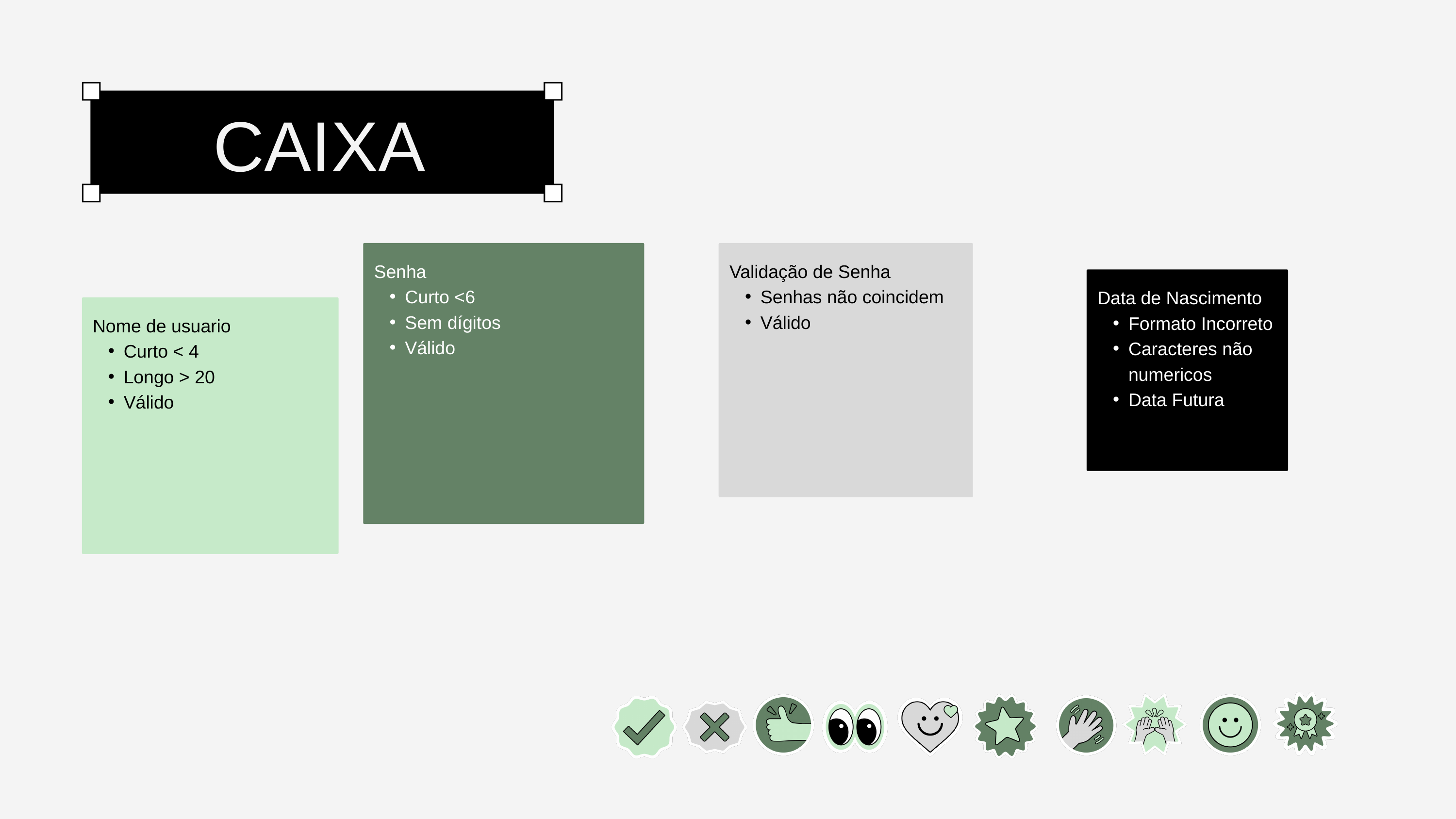

CAIXA PRETA

Senha
Curto <6
Sem dígitos
Válido

Validação de Senha
Senhas não coincidem
Válido

Data de Nascimento
Formato Incorreto
Caracteres não numericos
Data Futura

Nome de usuario
Curto < 4
Longo > 20
Válido